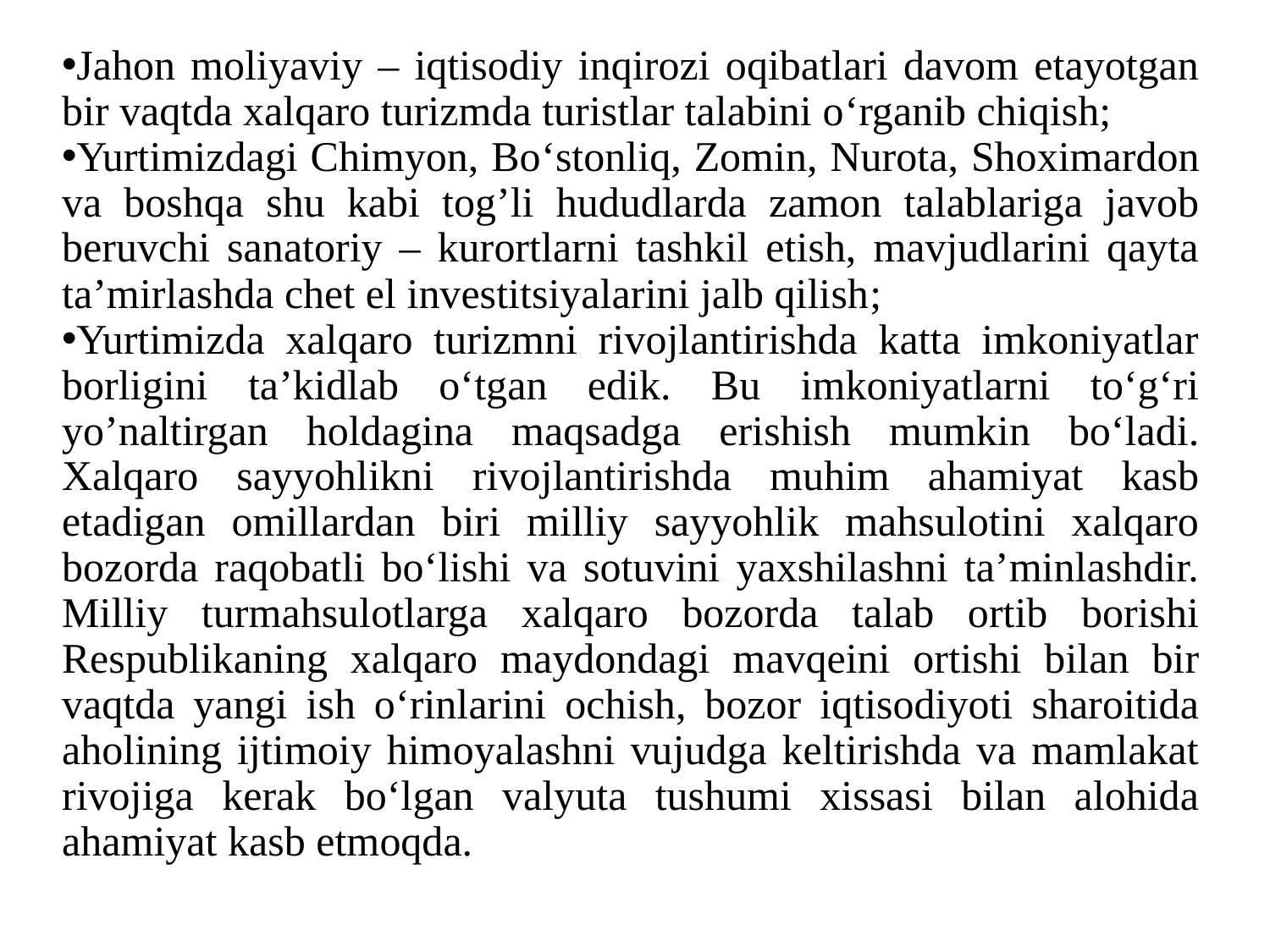

Jahon moliyaviy – iqtisodiy inqirozi oqibatlari davom etayotgan bir vaqtda xalqaro turizmda turistlar talabini o‘rganib chiqish;
Yurtimizdagi Chimyon, Bo‘stonliq, Zomin, Nurota, Shoximardon va boshqa shu kabi tog’li hududlarda zamon talablariga javob beruvchi sanatoriy – kurortlarni tashkil etish, mavjudlarini qayta ta’mirlashda chet el investitsiyalarini jalb qilish;
Yurtimizda xalqaro turizmni rivojlantirishda katta imkoniyatlar borligini ta’kidlab o‘tgan edik. Bu imkoniyatlarni to‘g‘ri yo’naltirgan holdagina maqsadga erishish mumkin bo‘ladi. Xalqaro sayyohlikni rivojlantirishda muhim ahamiyat kasb etadigan omillardan biri milliy sayyohlik mahsulotini xalqaro bozorda raqobatli bo‘lishi va sotuvini yaxshilashni ta’minlashdir. Milliy turmahsulotlarga xalqaro bozorda talab ortib borishi Respublikaning xalqaro maydondagi mavqeini ortishi bilan bir vaqtda yangi ish o‘rinlarini ochish, bozor iqtisodiyoti sharoitida aholining ijtimoiy himoyalashni vujudga keltirishda va mamlakat rivojiga kerak bo‘lgan valyuta tushumi xissasi bilan alohida ahamiyat kasb etmoqda.